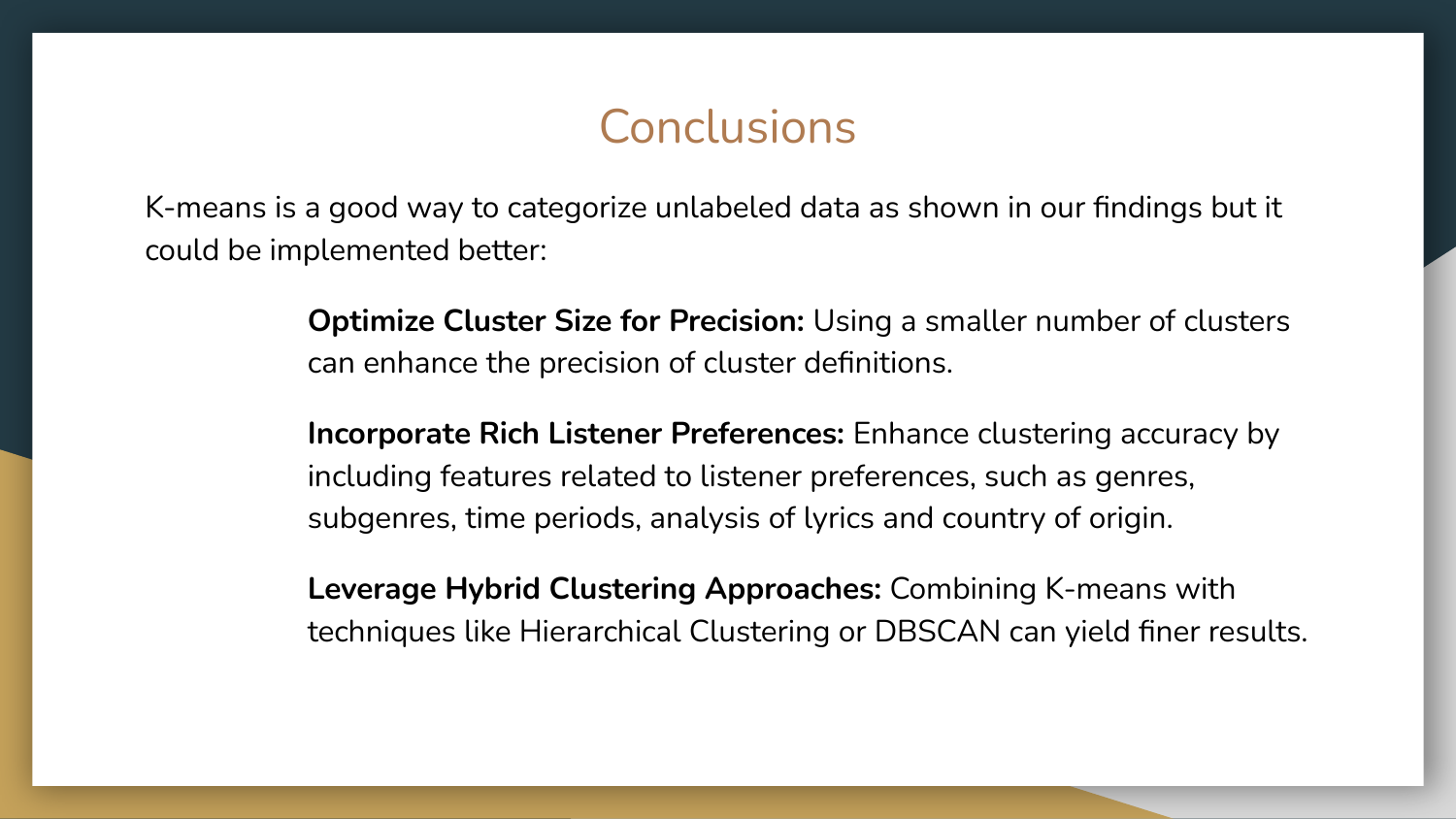

# Conclusions

K-means is a good way to categorize unlabeled data as shown in our findings but it could be implemented better:
Optimize Cluster Size for Precision: Using a smaller number of clusters can enhance the precision of cluster definitions.
Incorporate Rich Listener Preferences: Enhance clustering accuracy by including features related to listener preferences, such as genres, subgenres, time periods, analysis of lyrics and country of origin.
Leverage Hybrid Clustering Approaches: Combining K-means with techniques like Hierarchical Clustering or DBSCAN can yield finer results.